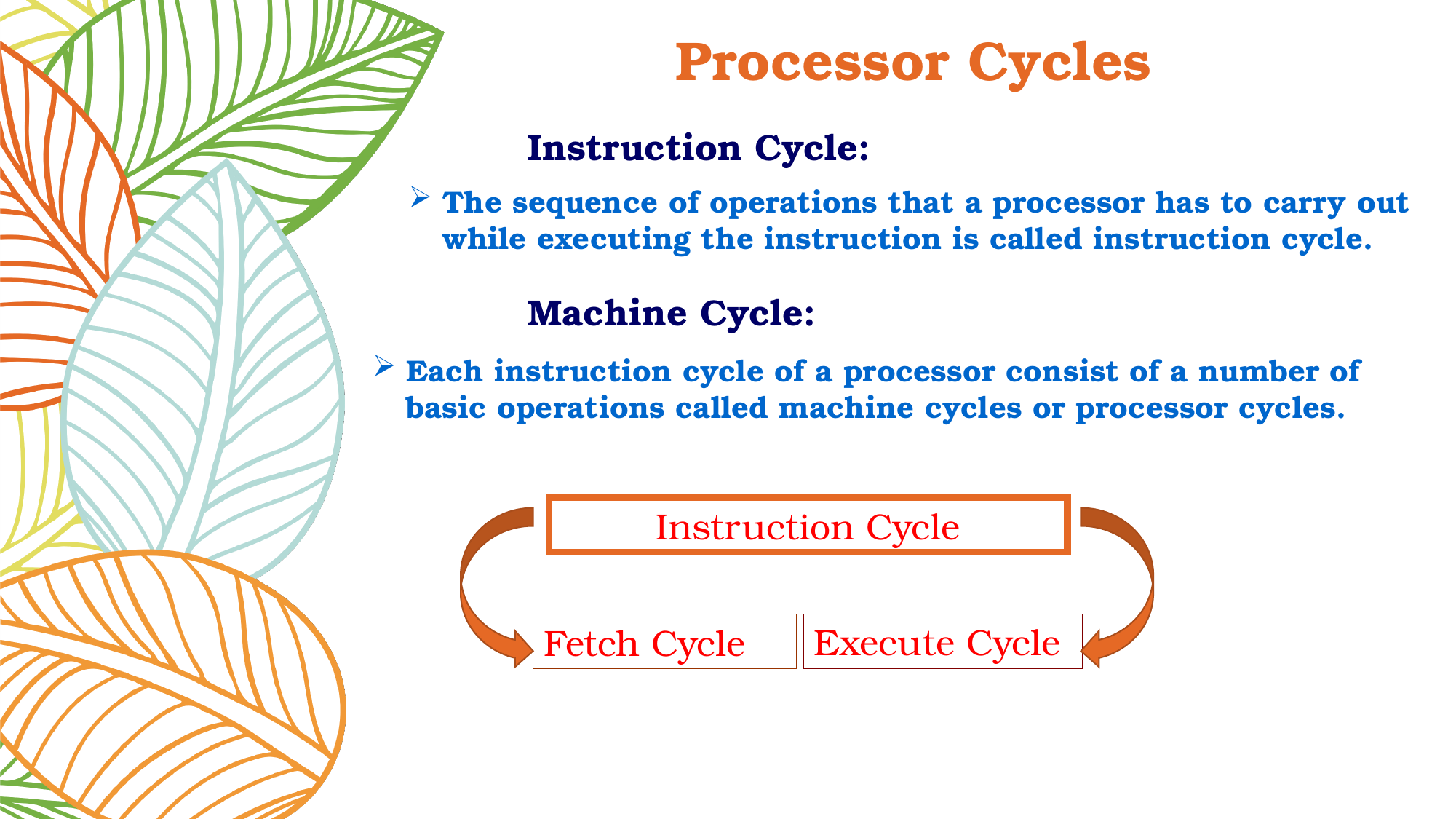

# Processor Cycles

Instruction Cycle:
The sequence of operations that a processor has to carry out while executing the instruction is called instruction cycle.
Machine Cycle:
Each instruction cycle of a processor consist of a number of basic operations called machine cycles or processor cycles.
Instruction Cycle

Execute Cycle
Fetch Cycle